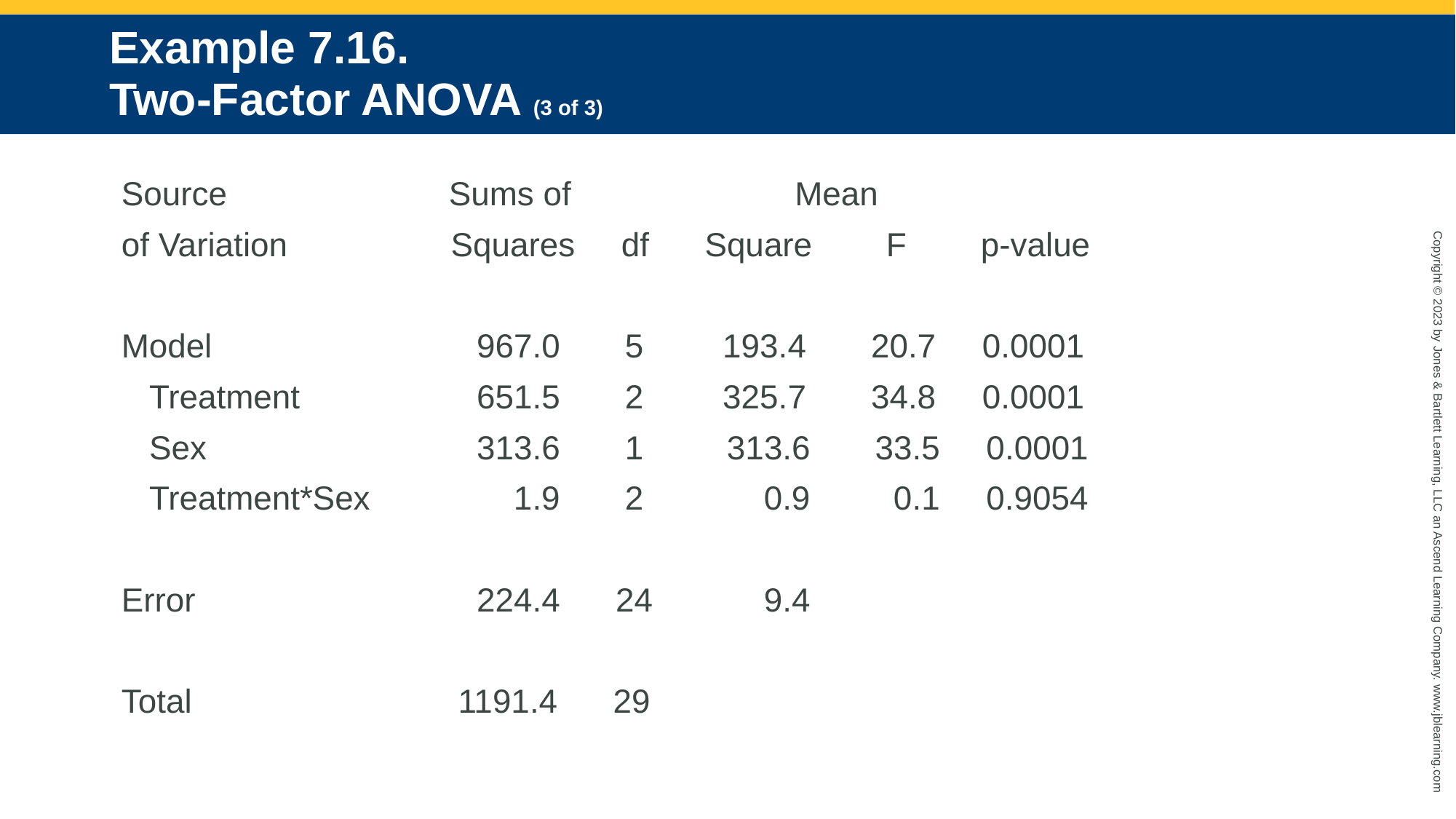

# Example 7.16. Two-Factor ANOVA (3 of 3)
Source 	  	Sums of	     	  Mean
of Variation  	            Squares     df      Square        F        p-value

Model			   967.0       5	      193.4       20.7     0.0001
   Treatment		   651.5       2	      325.7       34.8     0.0001
   Sex			   313.6       1         313.6       33.5     0.0001
   Treatment*Sex       	       1.9       2             0.9         0.1     0.9054

Error			   224.4      24            9.4

Total			 1191.4      29